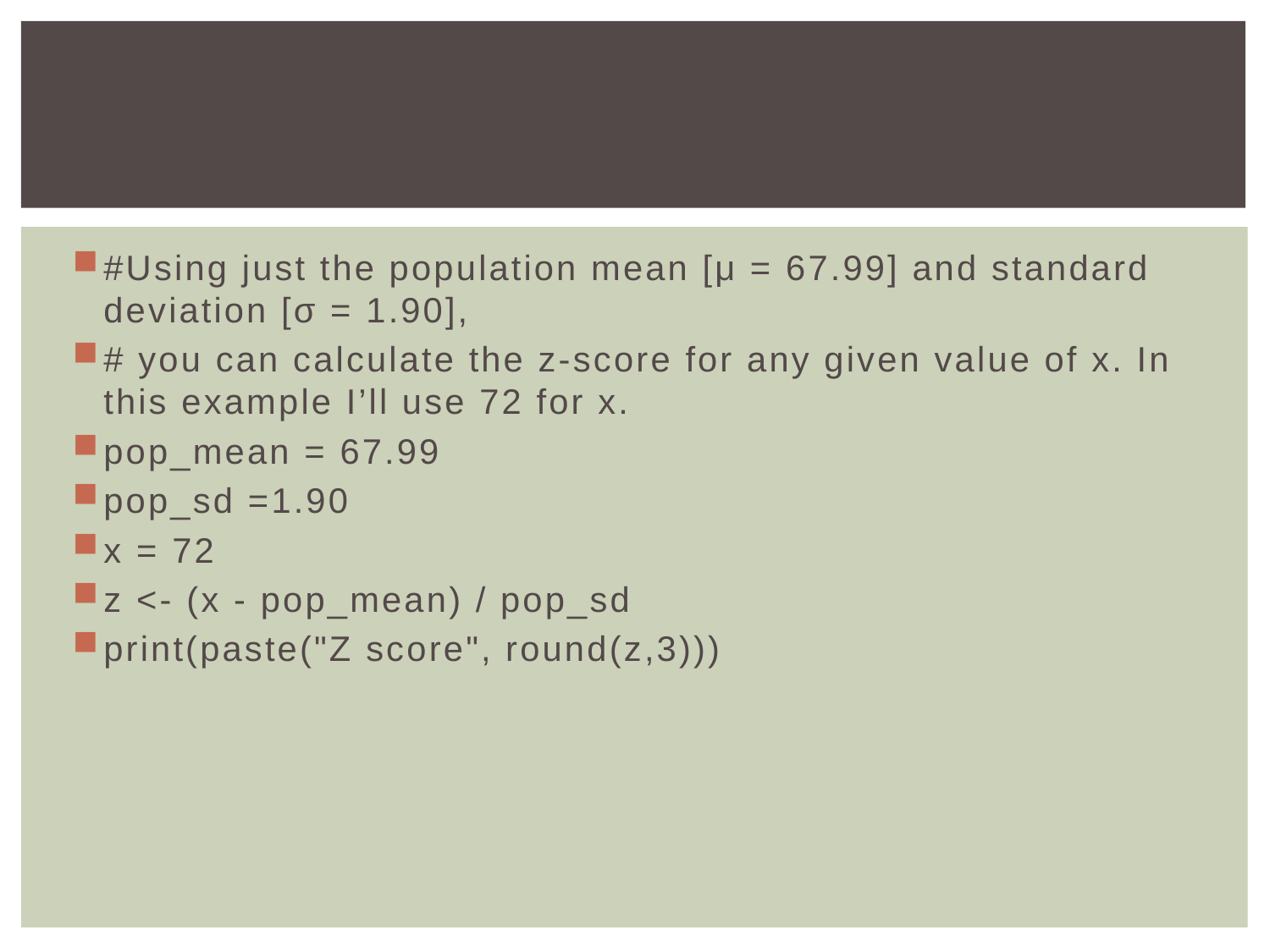

#
#Using just the population mean [μ = 67.99] and standard deviation [σ = 1.90],
# you can calculate the z-score for any given value of x. In this example I’ll use 72 for x.
pop_mean = 67.99
pop_sd =1.90
x = 72
z <- (x - pop_mean) / pop_sd
print(paste("Z score", round(z,3)))